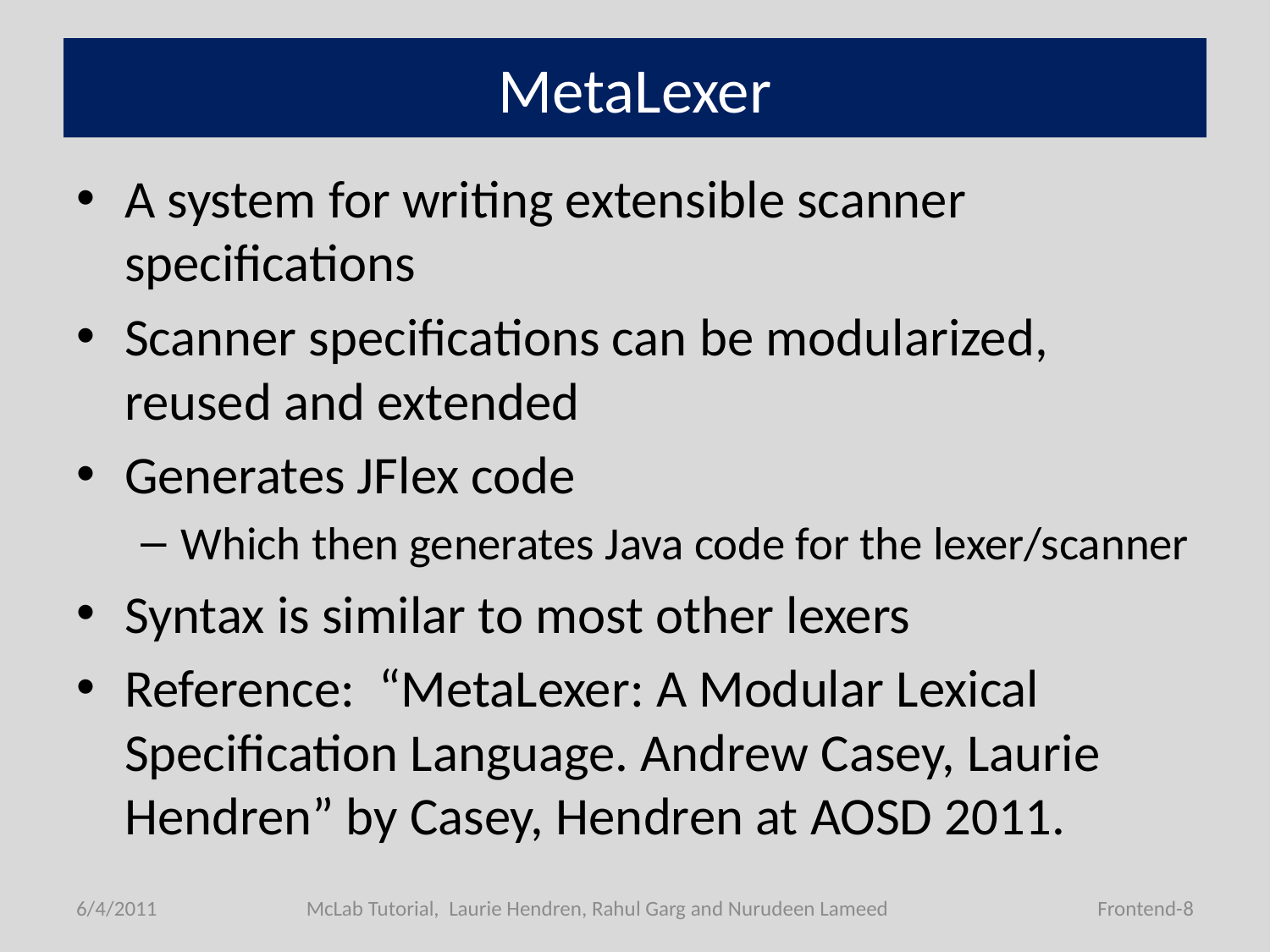

# MetaLexer
A system for writing extensible scanner specifications
Scanner specifications can be modularized, reused and extended
Generates JFlex code
Which then generates Java code for the lexer/scanner
Syntax is similar to most other lexers
Reference:  “MetaLexer: A Modular Lexical Specification Language. Andrew Casey, Laurie Hendren” by Casey, Hendren at AOSD 2011.
6/4/2011
McLab Tutorial,  Laurie Hendren, Rahul Garg and Nurudeen Lameed
Frontend-8